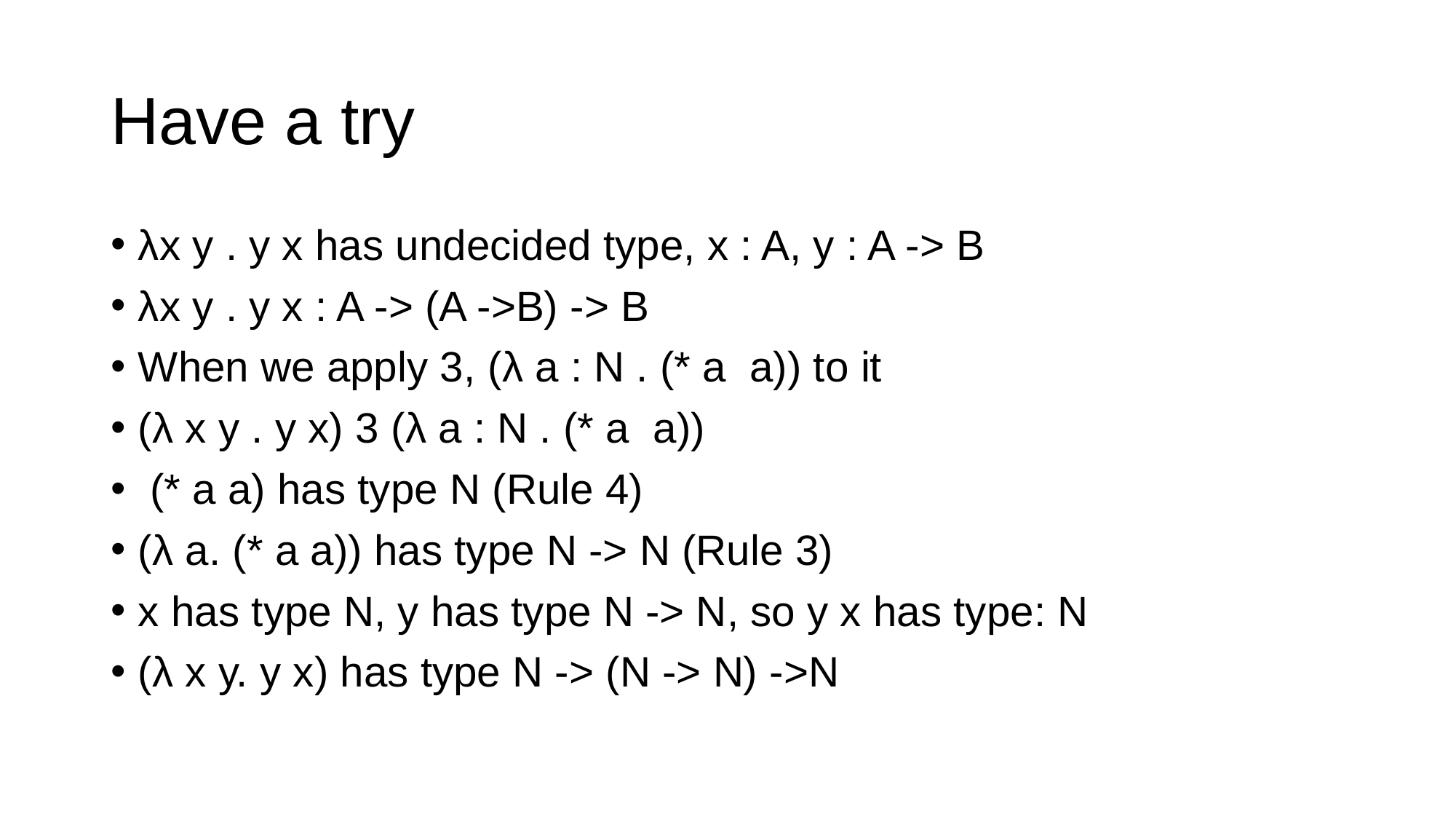

# Have a try
λx y . y x has undecided type, x : A, y : A -> B
λx y . y x : A -> (A ->B) -> B
When we apply 3, (λ a : N . (* a  a)) to it
(λ x y . y x) 3 (λ a : N . (* a  a))
 (* a a) has type N (Rule 4)
(λ a. (* a a)) has type N -> N (Rule 3)
x has type N, y has type N -> N, so y x has type: N
(λ x y. y x) has type N -> (N -> N) ->N